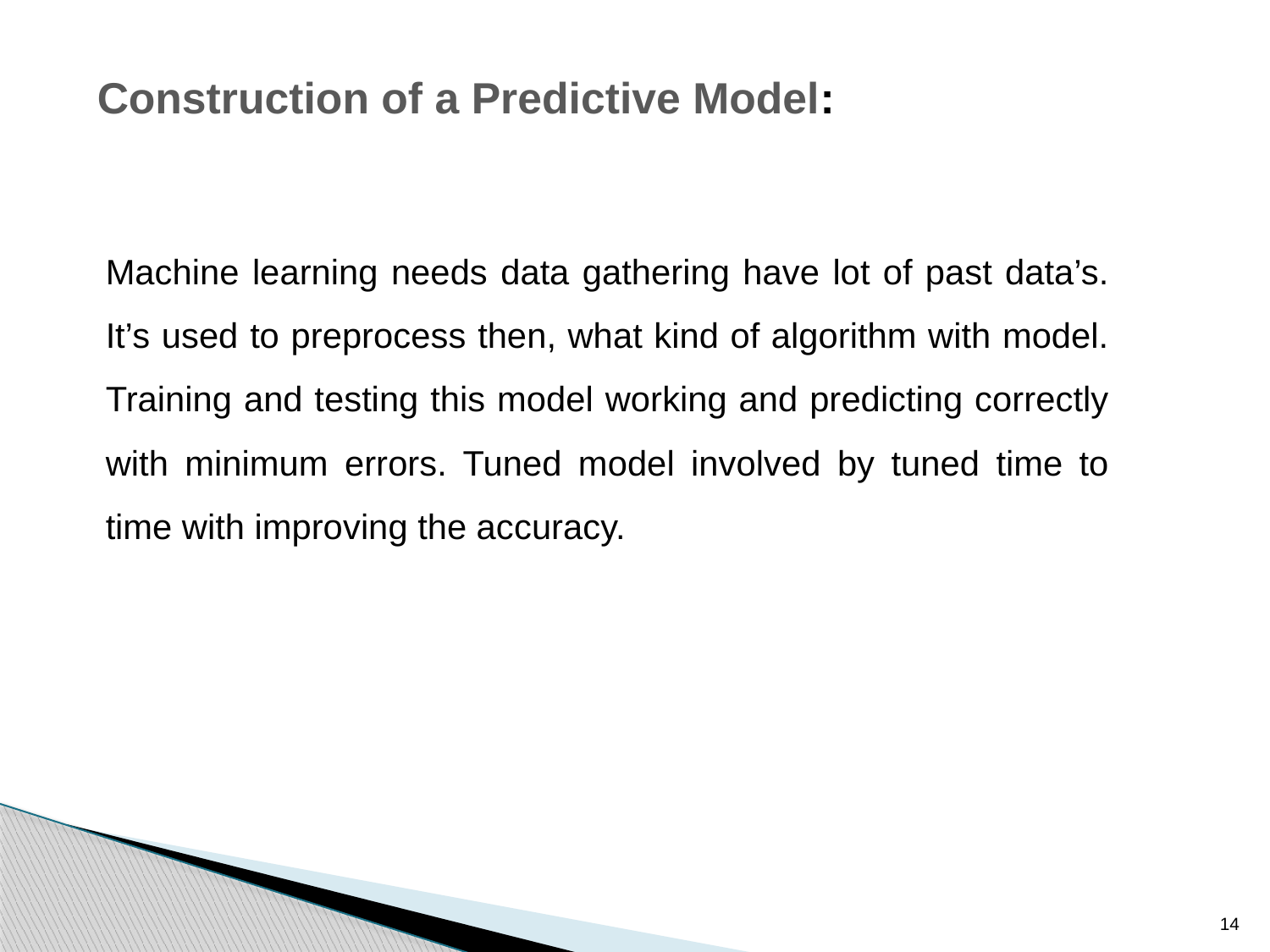

# Construction of a Predictive Model:
Machine learning needs data gathering have lot of past data’s. It’s used to preprocess then, what kind of algorithm with model. Training and testing this model working and predicting correctly with minimum errors. Tuned model involved by tuned time to time with improving the accuracy.

14